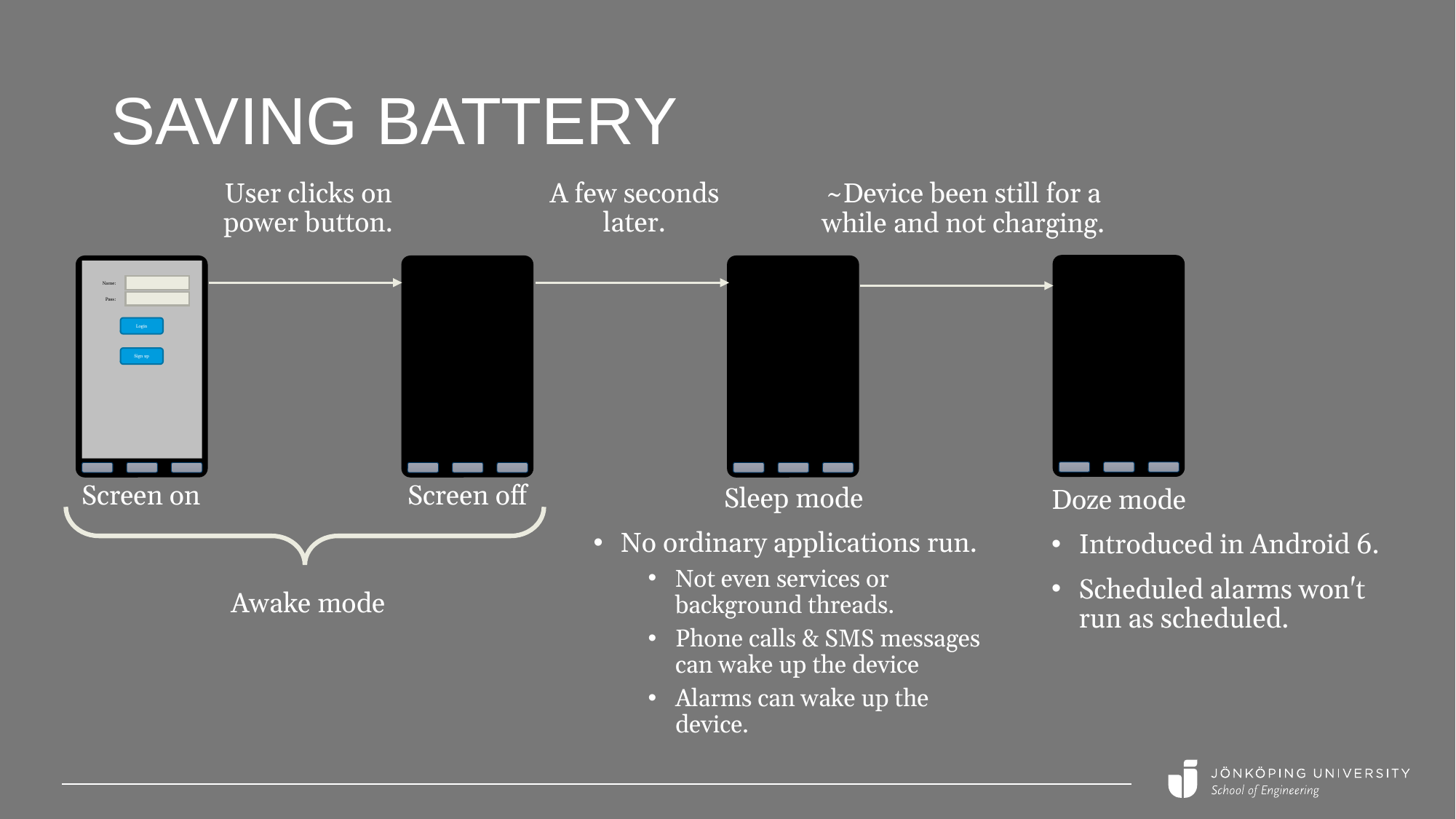

# Saving battery
User clicks on power button.
A few seconds later.
~Device been still for a while and not charging.

Name:

Pass:

Login
Sign up

Screen on
Screen off
Sleep mode
No ordinary applications run.
Not even services or background threads.
Phone calls & SMS messages can wake up the device
Alarms can wake up the device.
Doze mode
Introduced in Android 6.
Scheduled alarms won't run as scheduled.
Awake mode